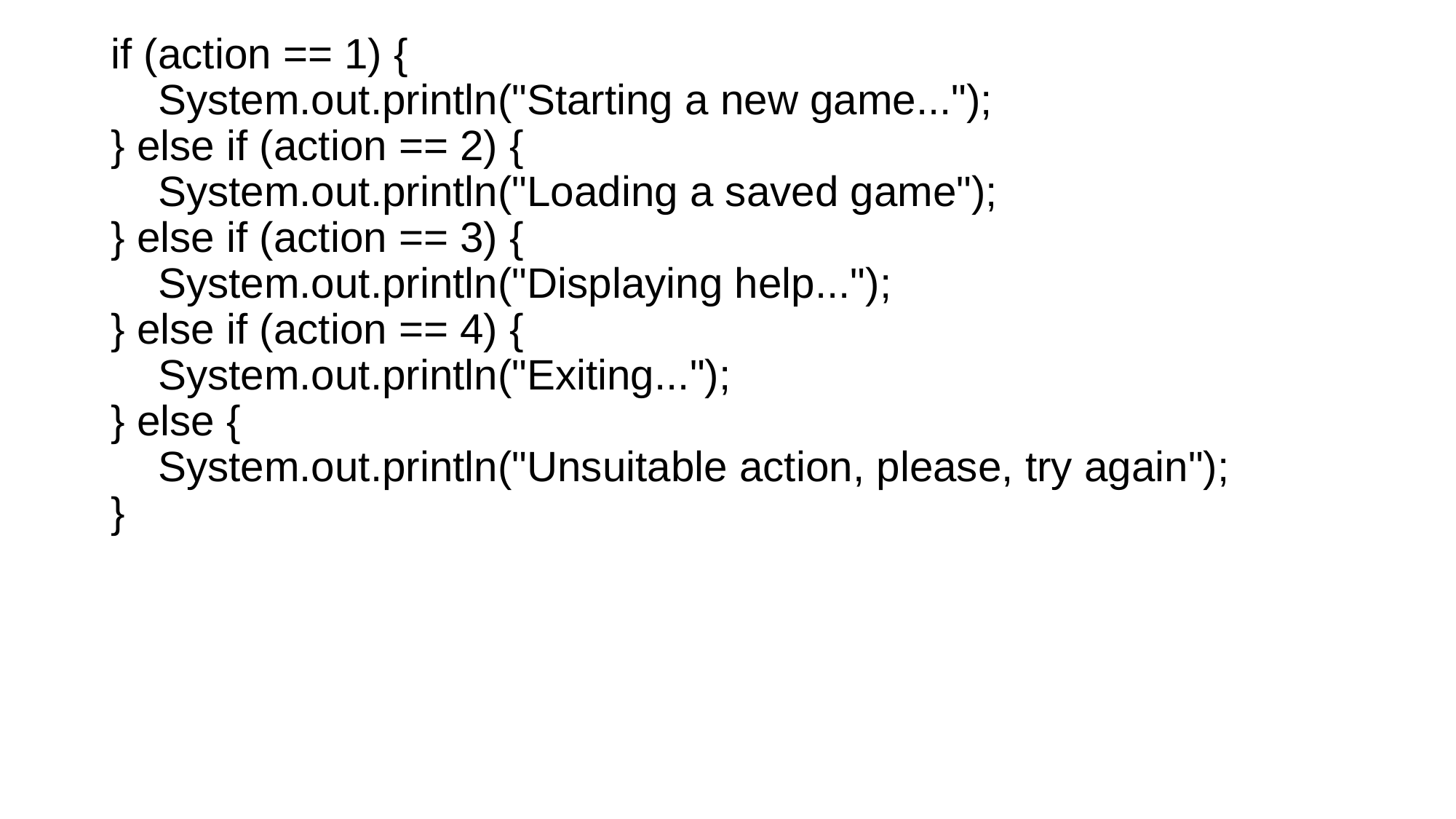

if (action == 1) {
    System.out.println("Starting a new game...");
} else if (action == 2) {
    System.out.println("Loading a saved game");
} else if (action == 3) {
    System.out.println("Displaying help...");
} else if (action == 4) {
    System.out.println("Exiting...");
} else {
    System.out.println("Unsuitable action, please, try again");
}